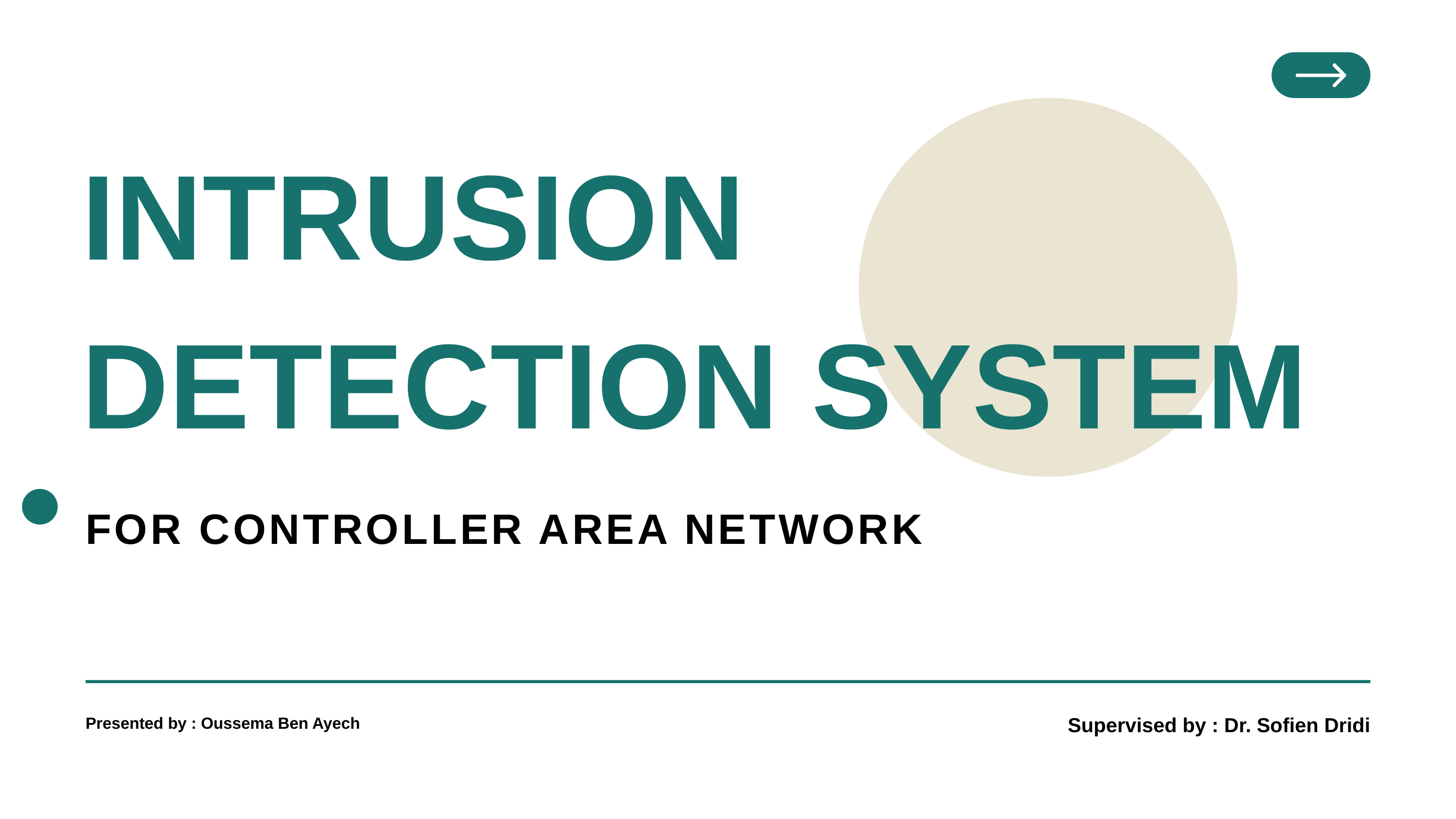

INTRUSION DETECTION SYSTEM

FOR CONTROLLER AREA NETWORK

Supervised by : Dr. Sofien Dridi
Presented by : Oussema Ben Ayech